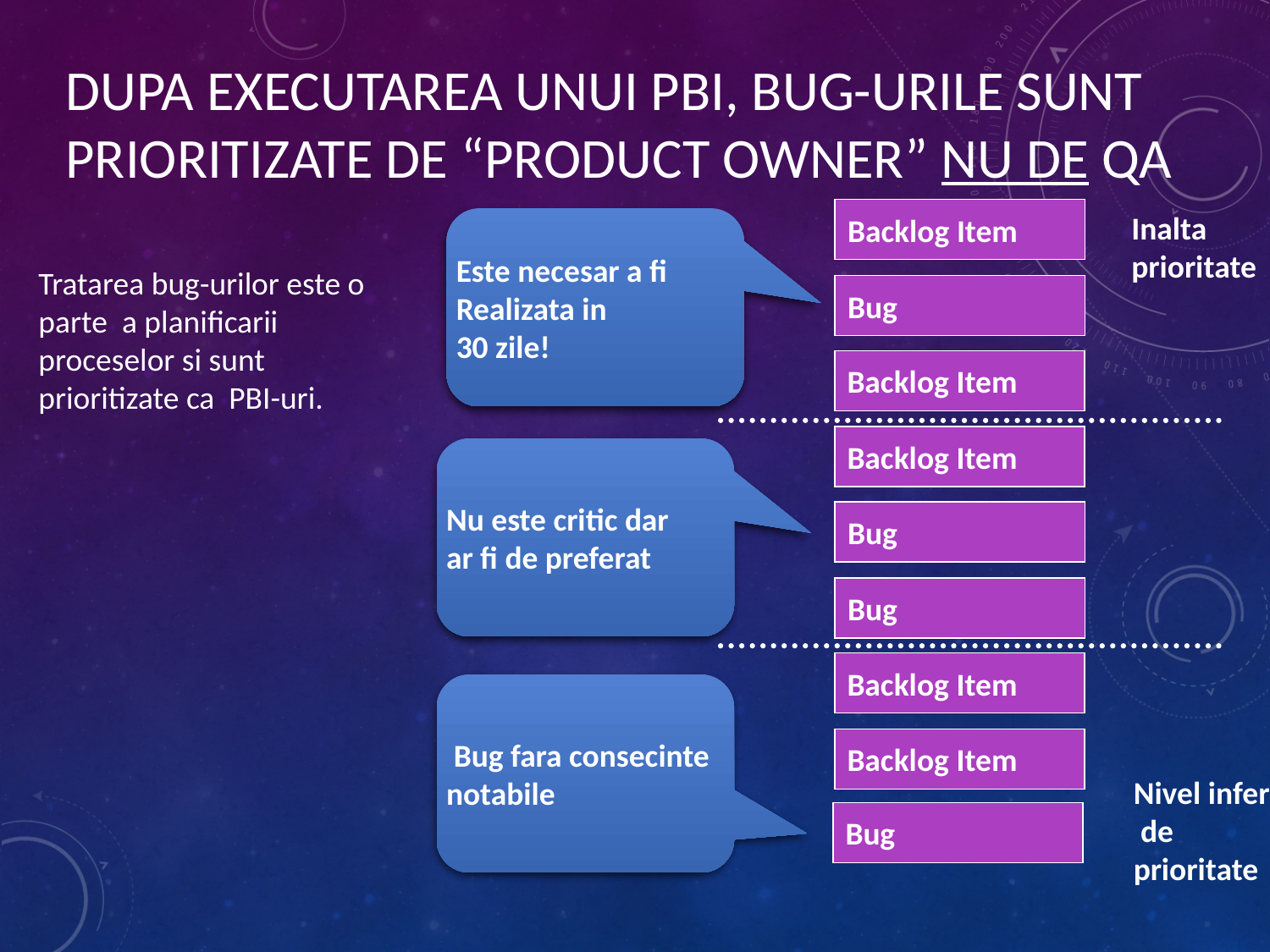

# Dupa executarea unui PBI, bug-urile sunt prioritizate de “Product Owner” nu de QA
Backlog Item
Inalta
prioritate
Este necesar a fi
Realizata in
30 zile!
Tratarea bug-urilor este o parte  a planificarii proceselor si sunt prioritizate ca  PBI-uri.
Bug
Backlog Item

Backlog Item
Nu este critic dar
ar fi de preferat
Bug
Bug

Backlog Item
Bug fara consecinte
notabile
Backlog Item
Nivel inferior
 de
prioritate
Bug